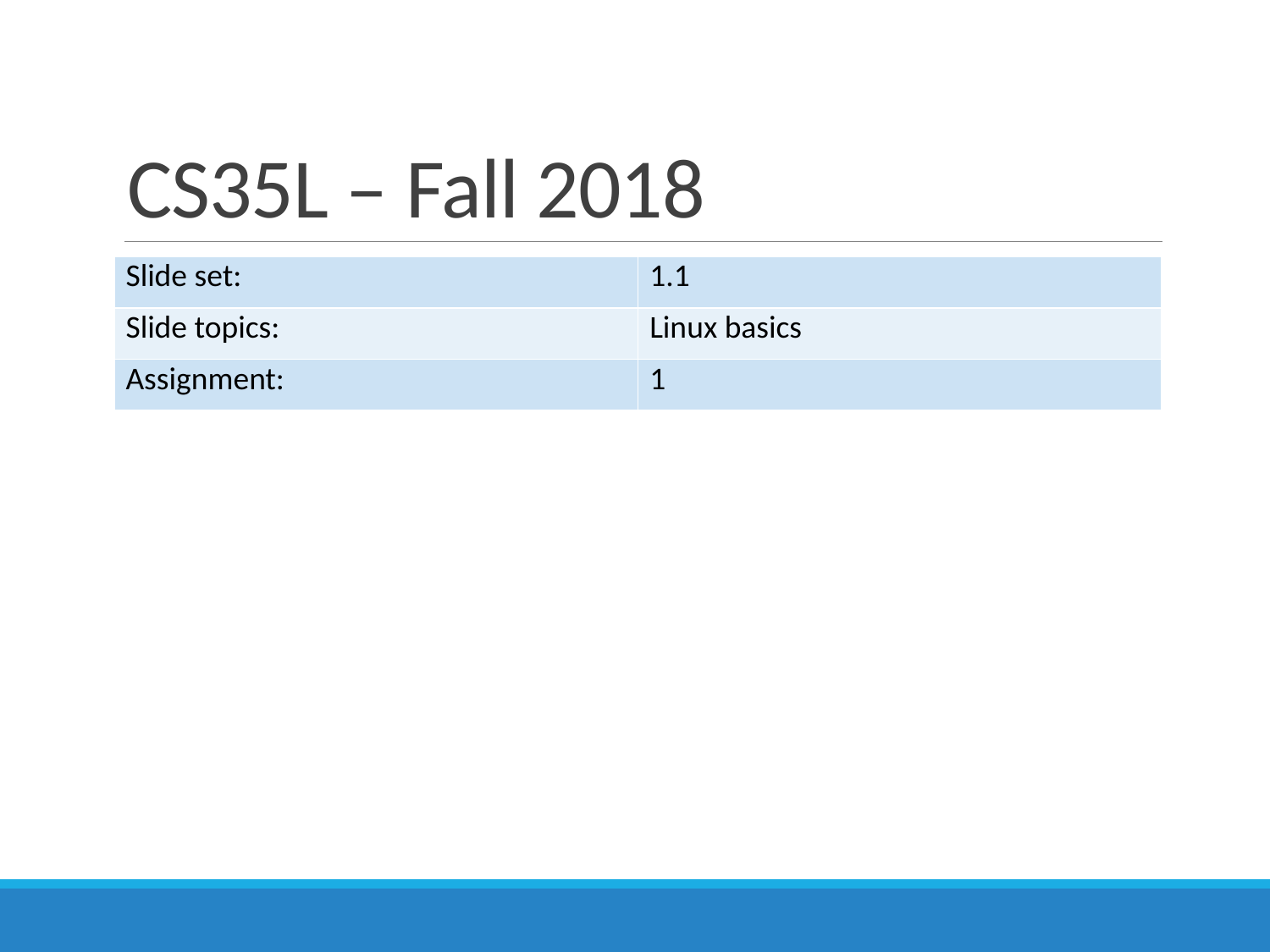

# CS35L – Fall 2018
| Slide set: | 1.1 |
| --- | --- |
| Slide topics: | Linux basics |
| Assignment: | 1 |